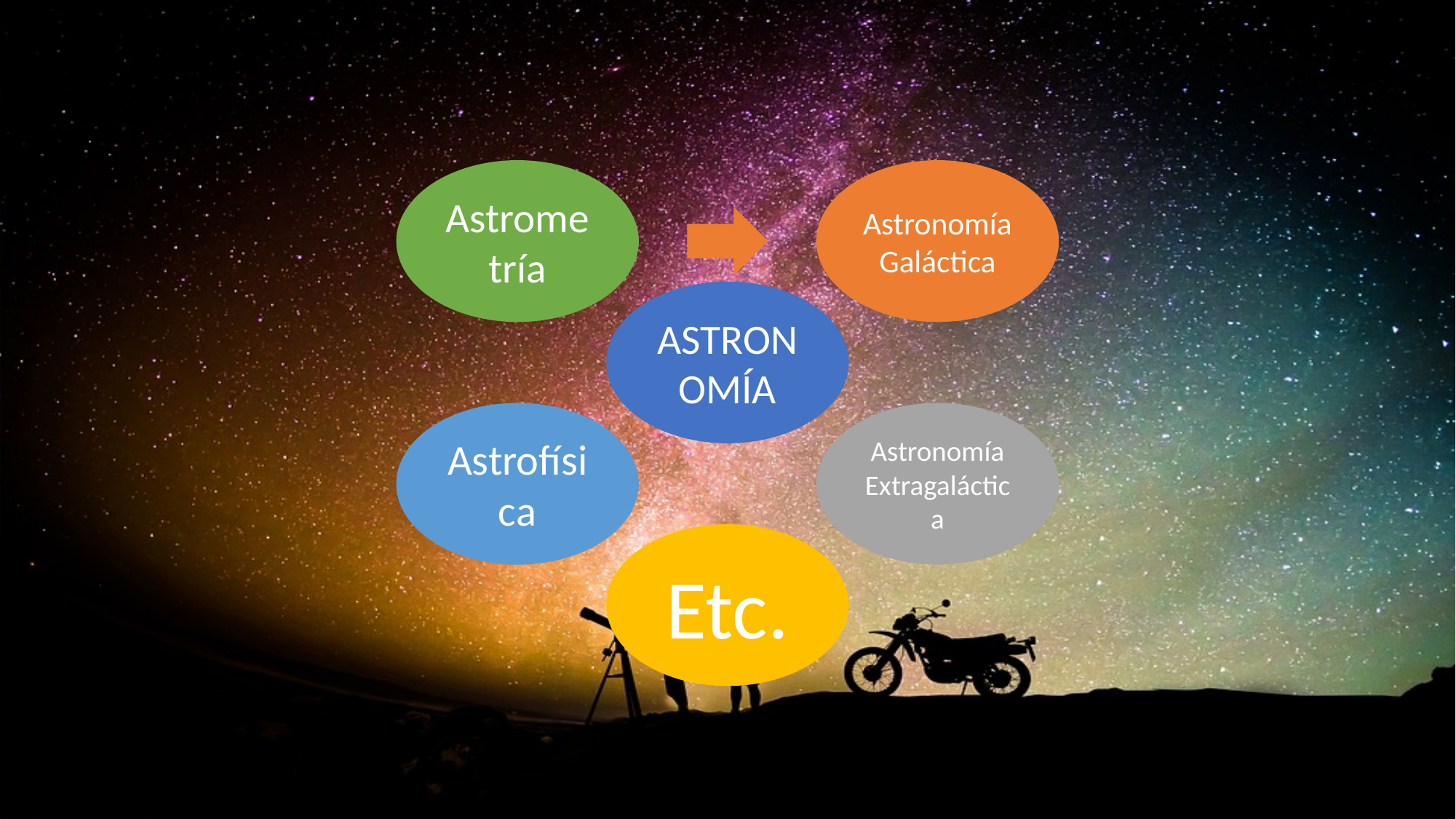

ASTRONOMÍA
Astronomía Galáctica
Astronomía Extragaláctica
Etc.
Astrofísica
Astrometría